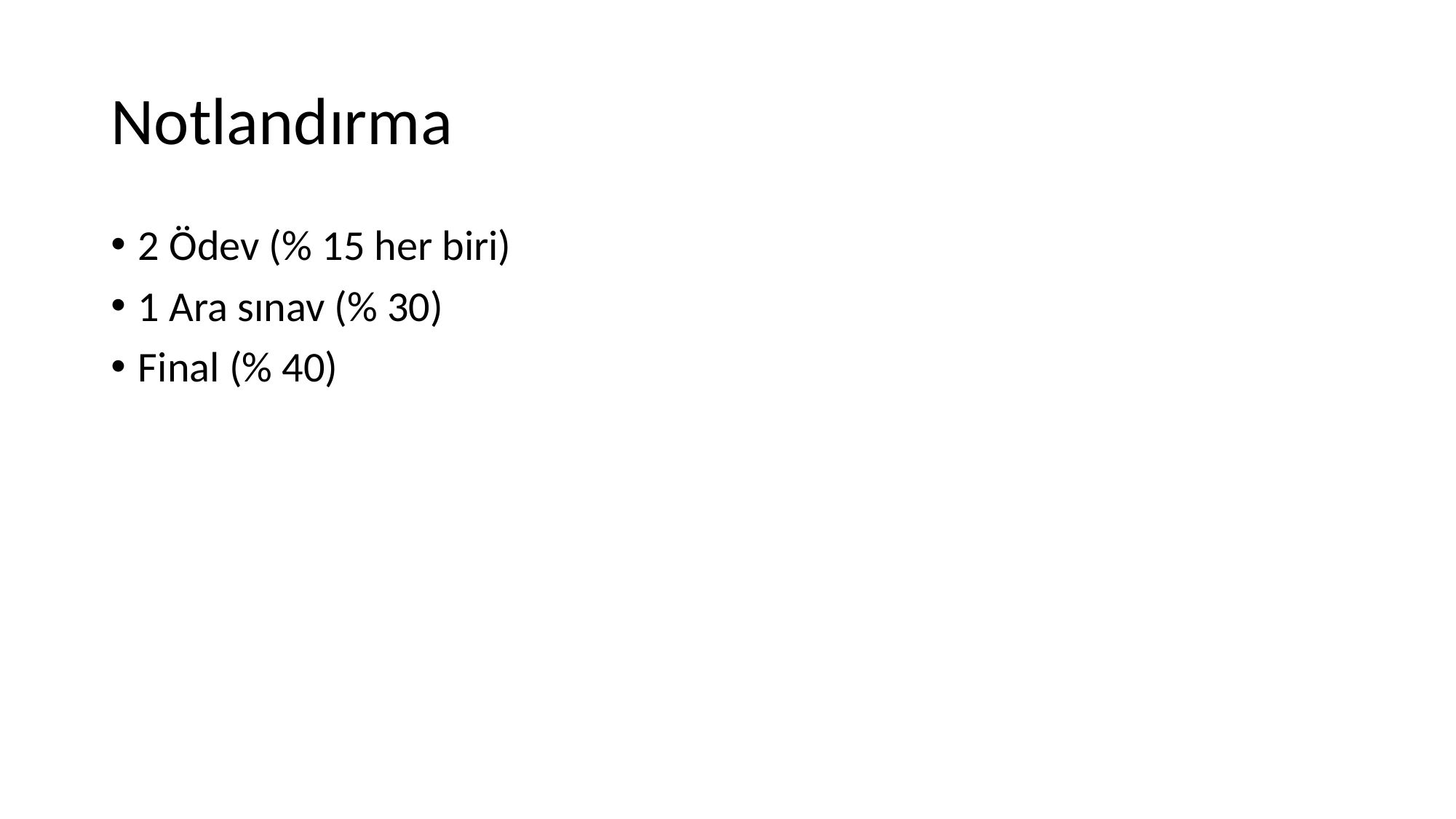

# Notlandırma
2 Ödev (% 15 her biri)
1 Ara sınav (% 30)
Final (% 40)